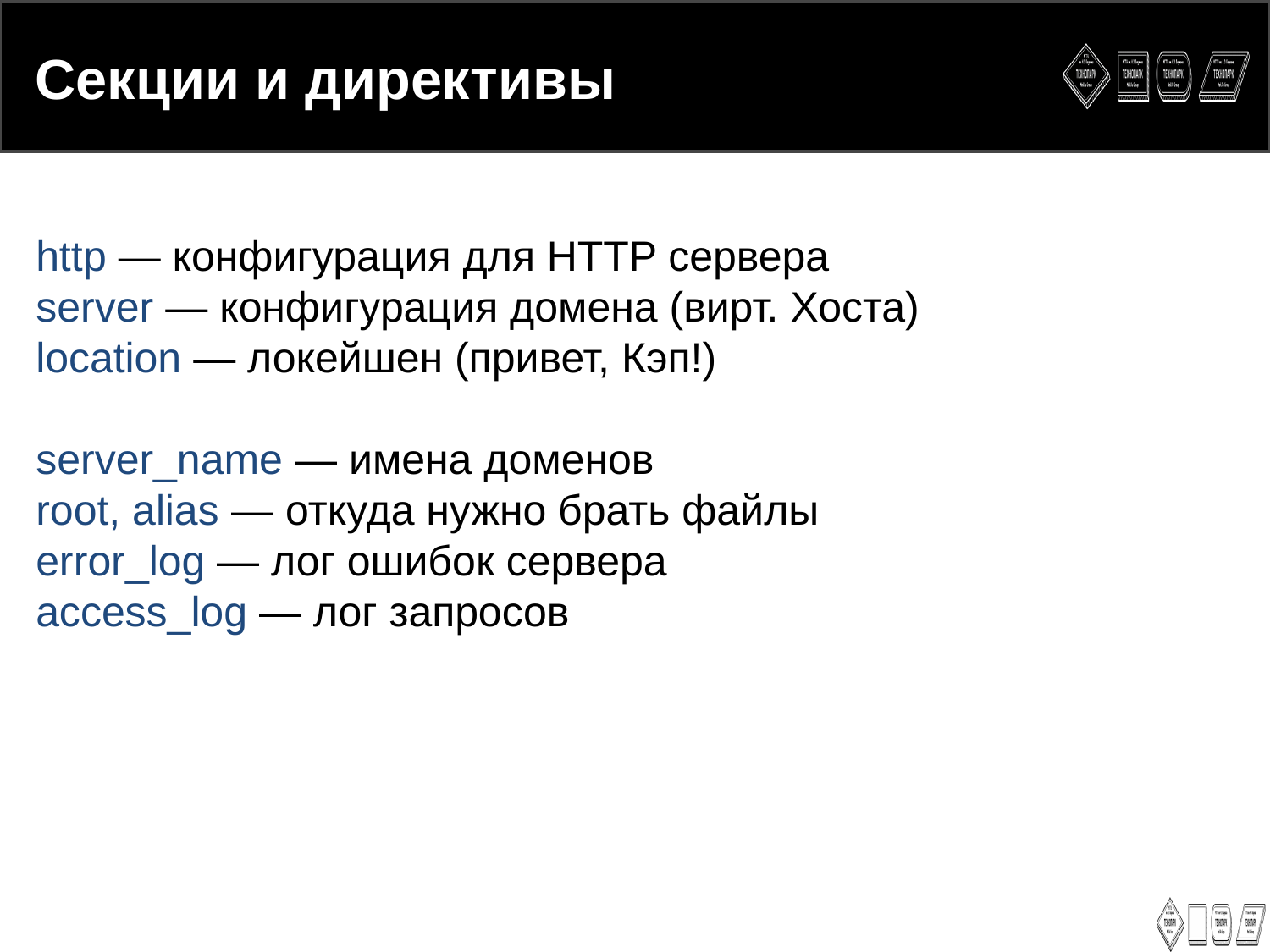

15
Секции и директивы
http ― конфигурация для HTTP сервера
server ― конфигурация домена (вирт. Хоста)
location ― локейшен (привет, Кэп!)

server_name ― имена доменов
root, alias ― откуда нужно брать файлы
error_log ― лог ошибок сервера
access_log ― лог запросов